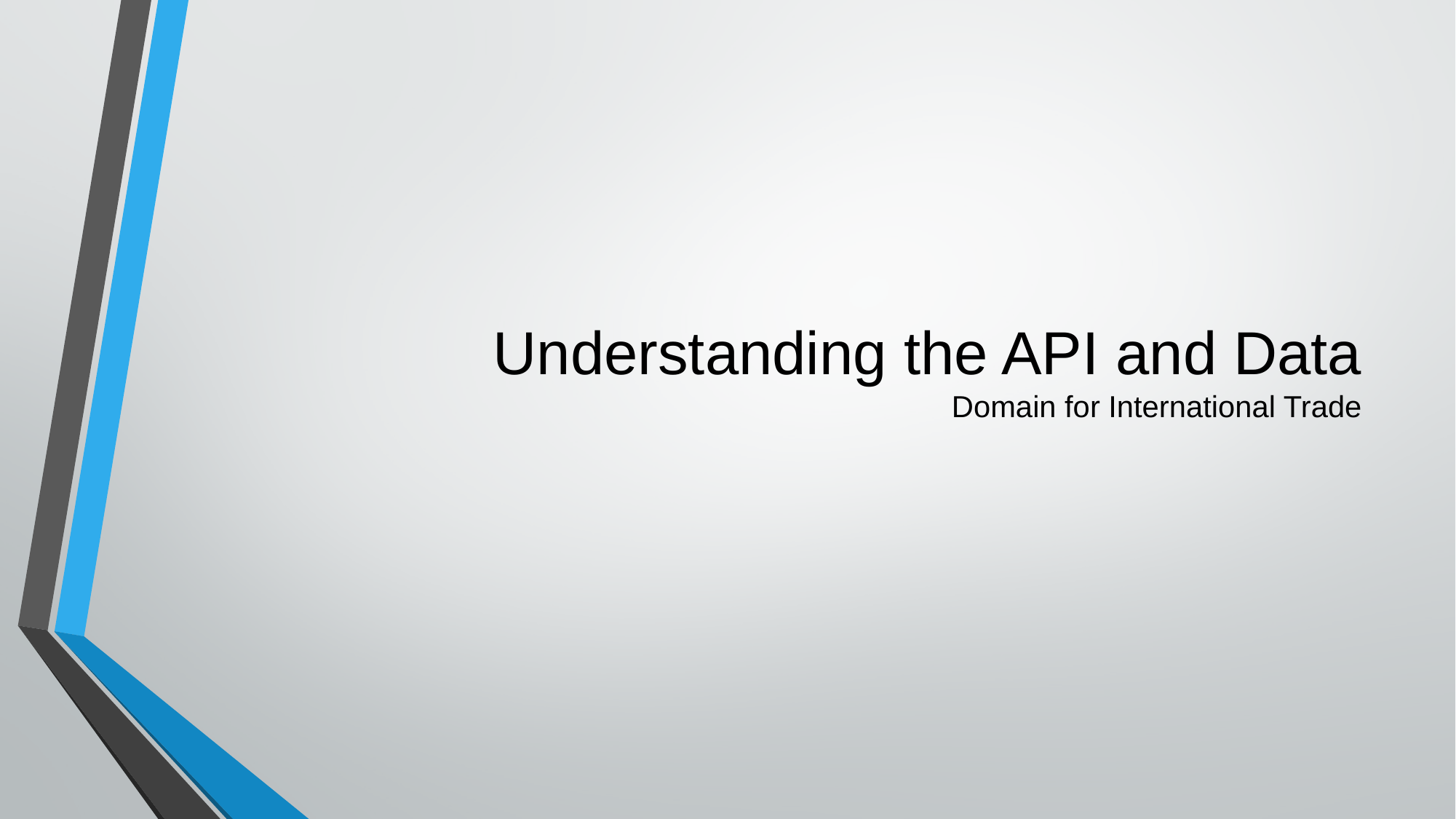

# Understanding the API and Data Domain for International Trade